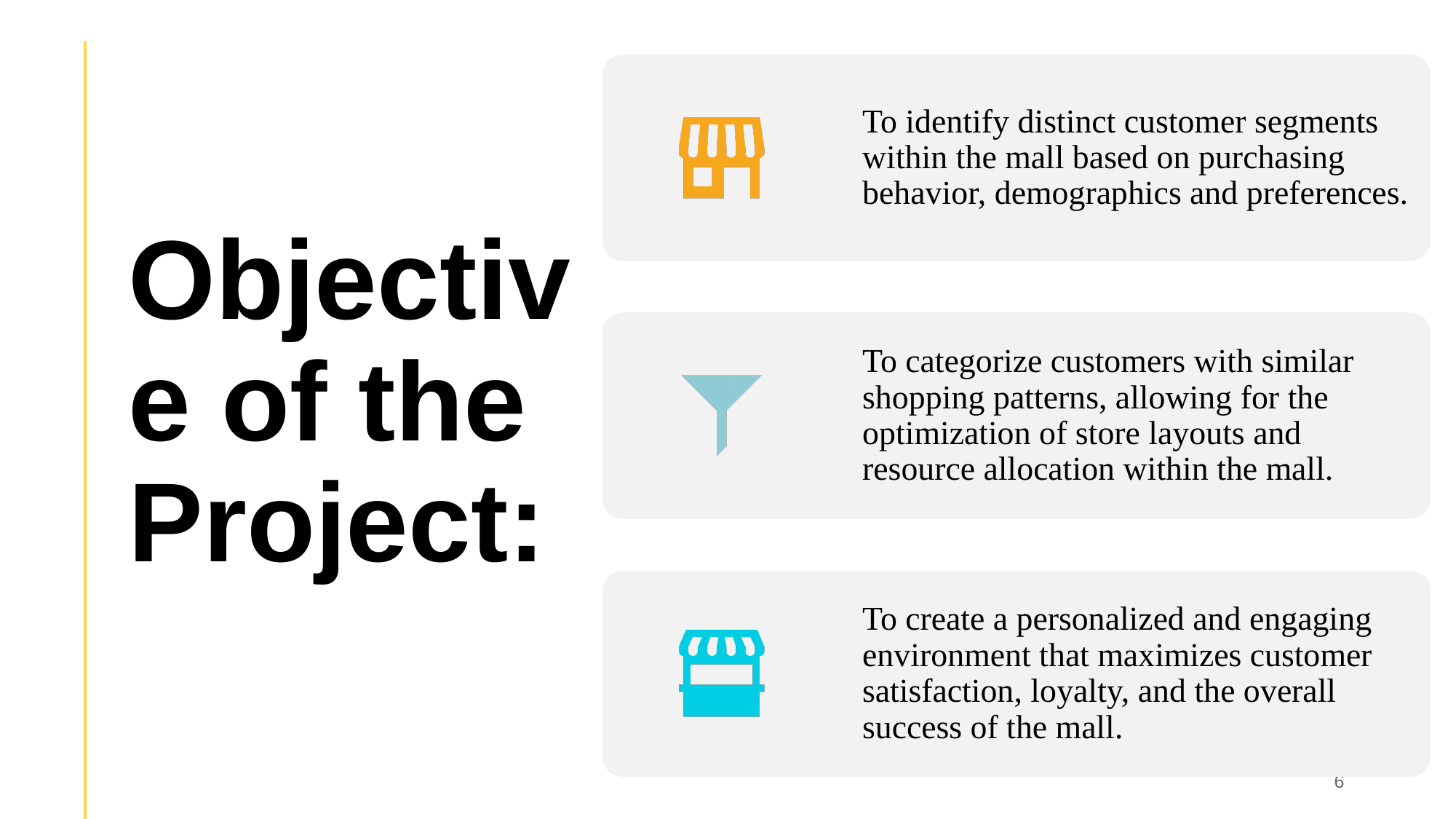

To identify distinct customer segments within the mall based on purchasing behavior, demographics and preferences.
To categorize customers with similar shopping patterns, allowing for the optimization of store layouts and resource allocation within the mall.
To create a personalized and engaging environment that maximizes customer satisfaction, loyalty, and the overall success of the mall.
# Objective of the Project:

6